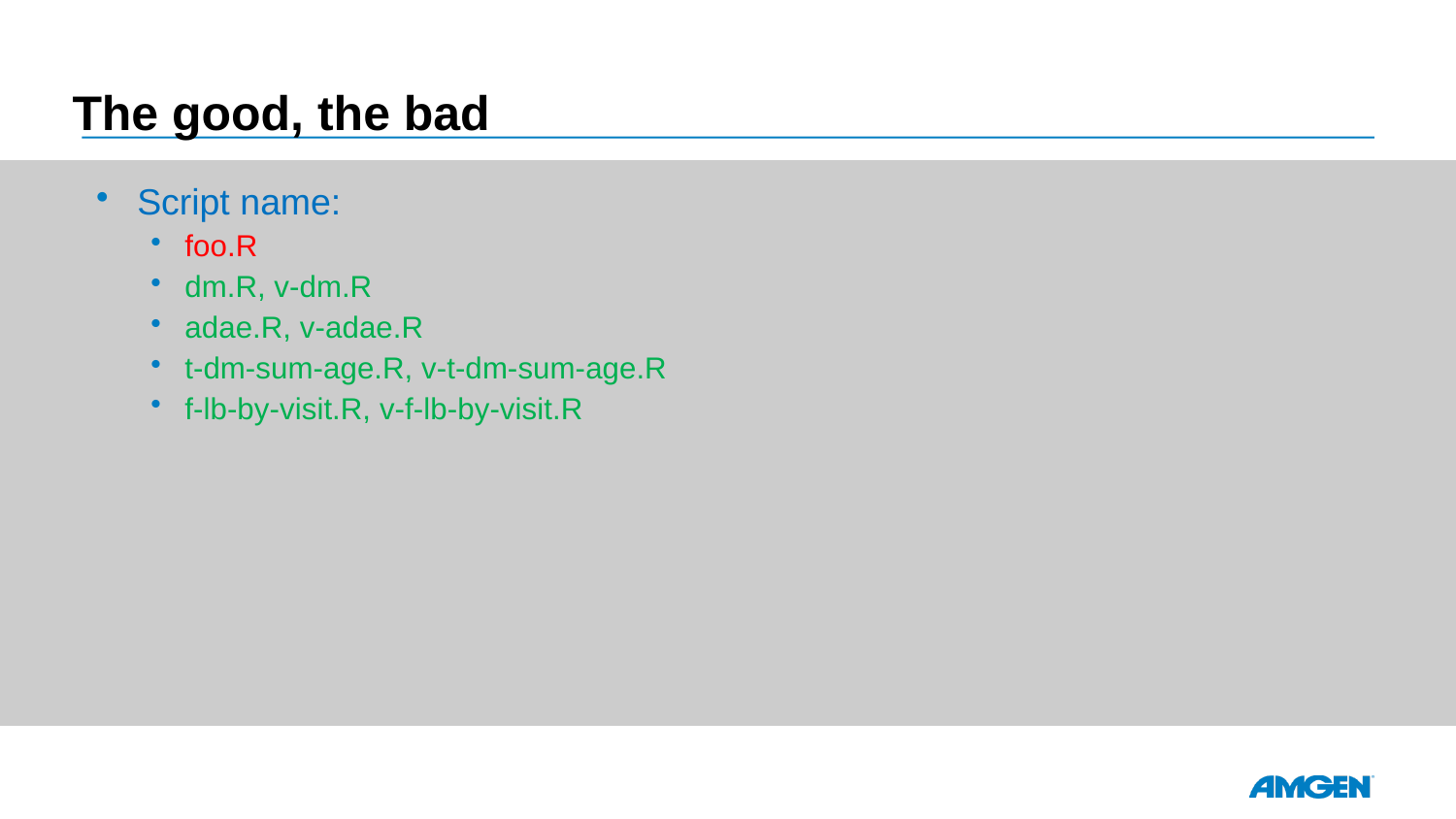

# The good, the bad
Script name:
foo.R
dm.R, v-dm.R
adae.R, v-adae.R
t-dm-sum-age.R, v-t-dm-sum-age.R
f-lb-by-visit.R, v-f-lb-by-visit.R